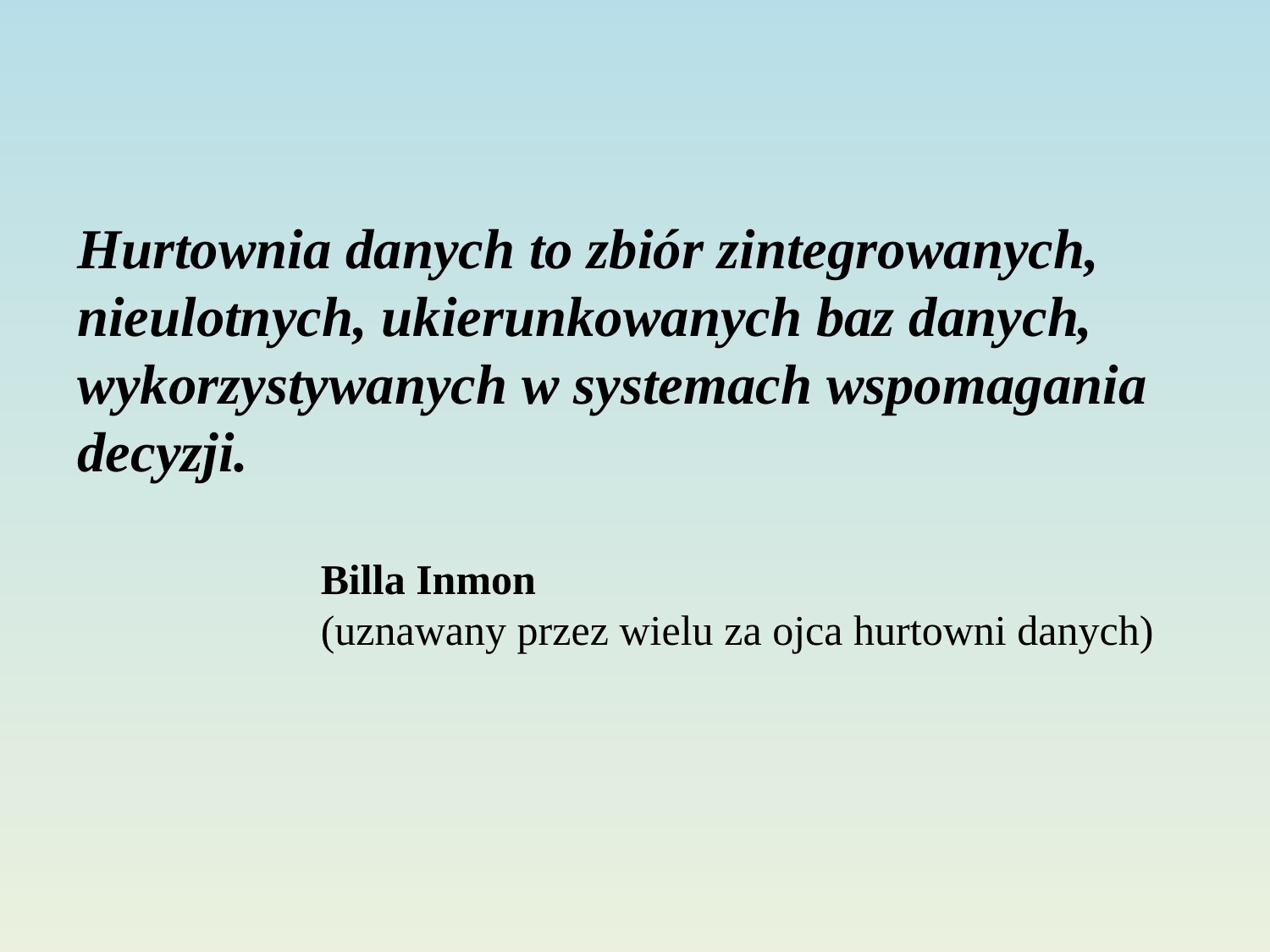

Hurtownia danych to zbiór zintegrowanych, nieulotnych, ukierunkowanych baz danych, wykorzystywanych w systemach wspomagania decyzji.
Billa Inmon
(uznawany przez wielu za ojca hurtowni danych)